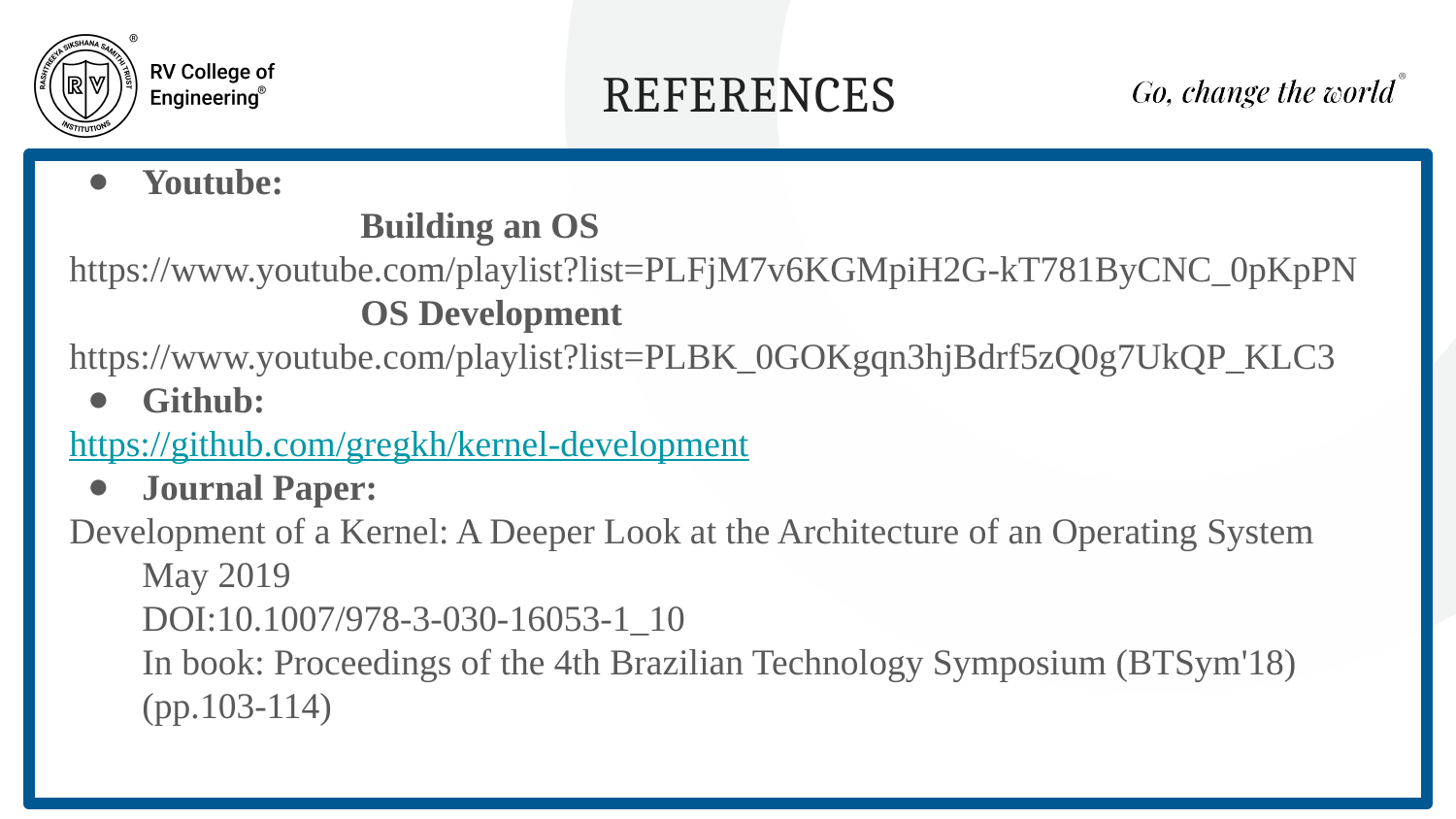

REFERENCES
Youtube:
		Building an OS
https://www.youtube.com/playlist?list=PLFjM7v6KGMpiH2G-kT781ByCNC_0pKpPN
		OS Development
https://www.youtube.com/playlist?list=PLBK_0GOKgqn3hjBdrf5zQ0g7UkQP_KLC3
Github:
https://github.com/gregkh/kernel-development
Journal Paper:
Development of a Kernel: A Deeper Look at the Architecture of an Operating System
May 2019
DOI:10.1007/978-3-030-16053-1_10
In book: Proceedings of the 4th Brazilian Technology Symposium (BTSym'18) (pp.103-114)